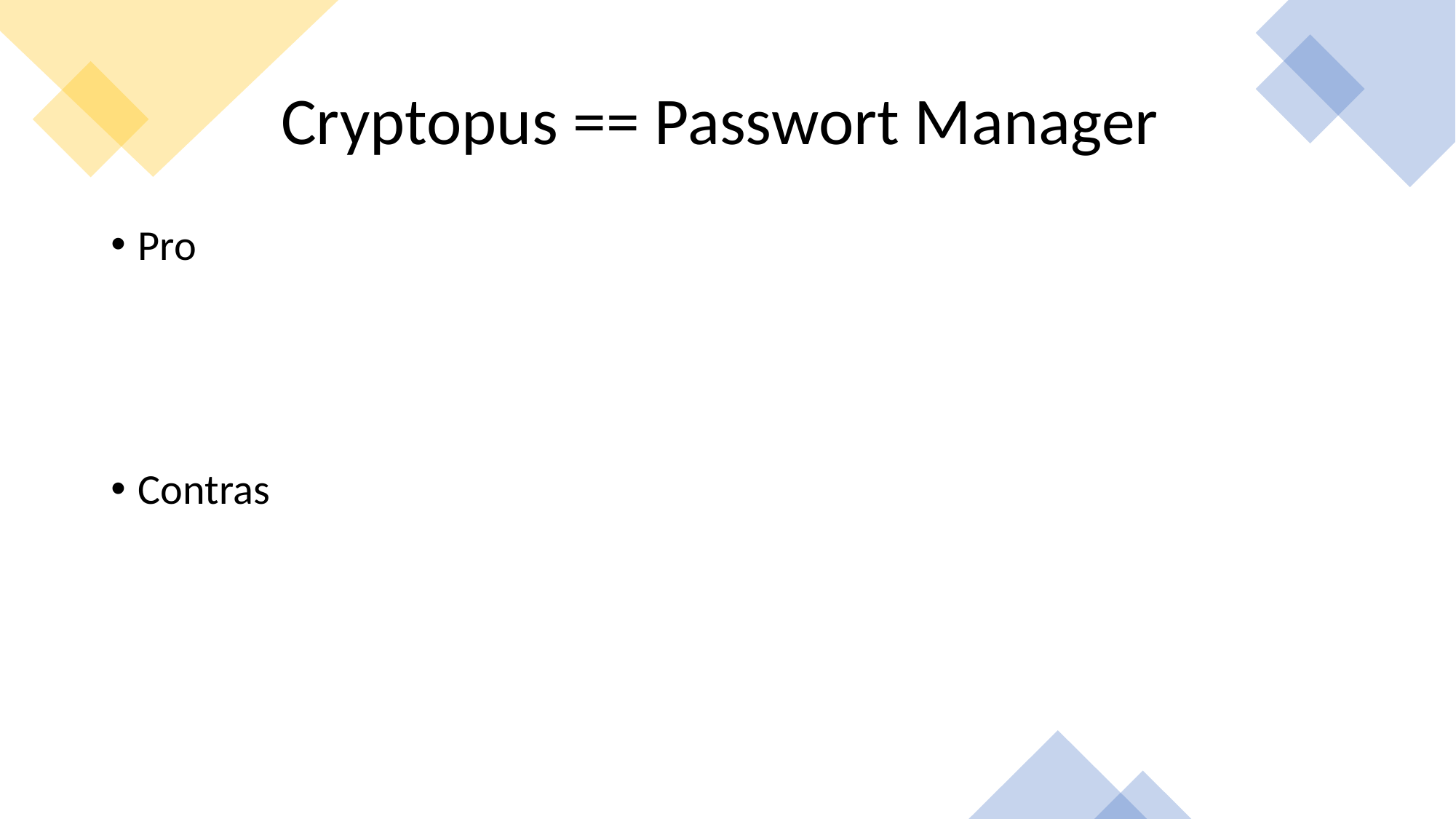

# Cryptopus == Passwort Manager

Pro

Contras